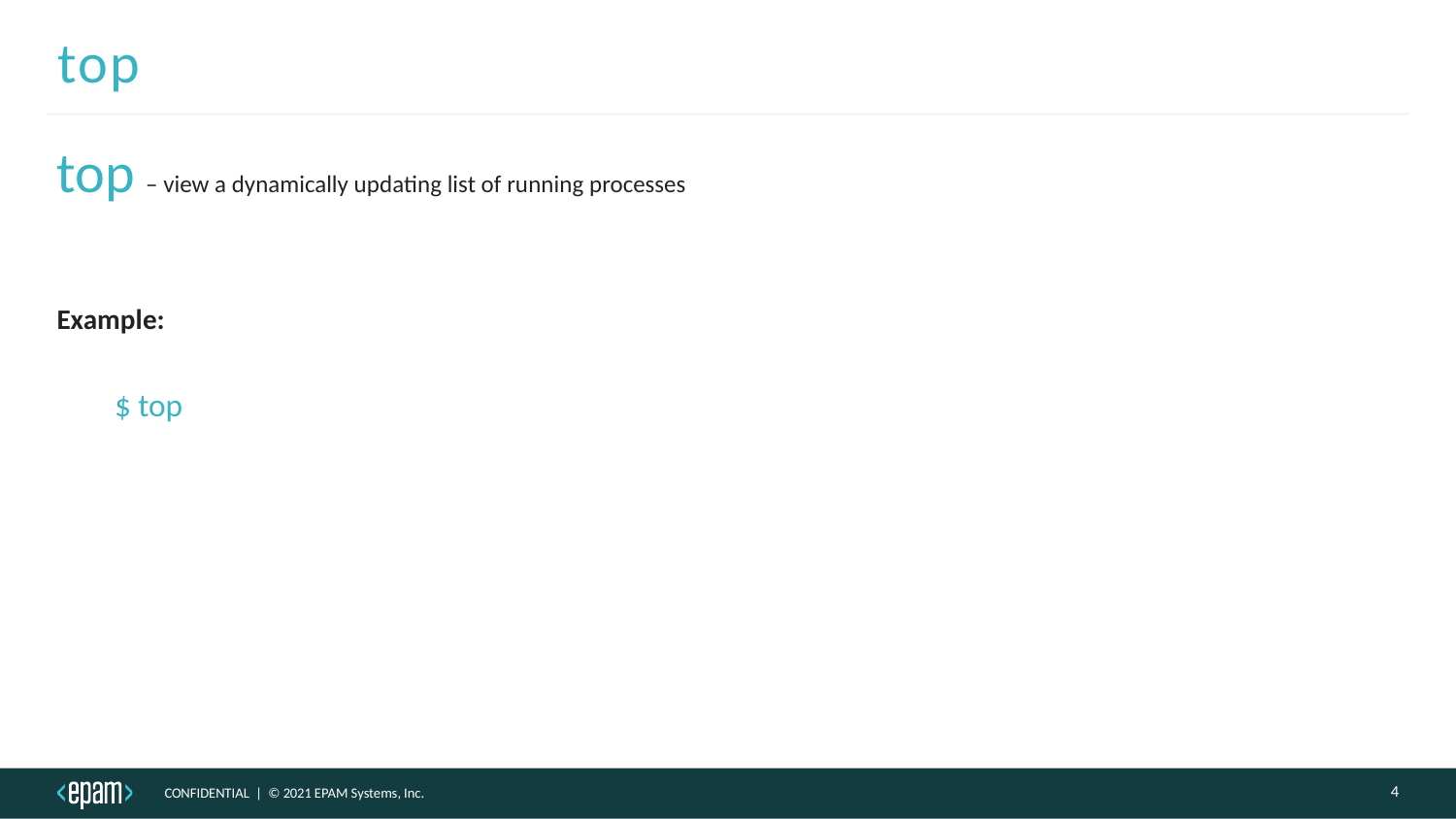

# top
top – view a dynamically updating list of running processes

Example:

$ top
4